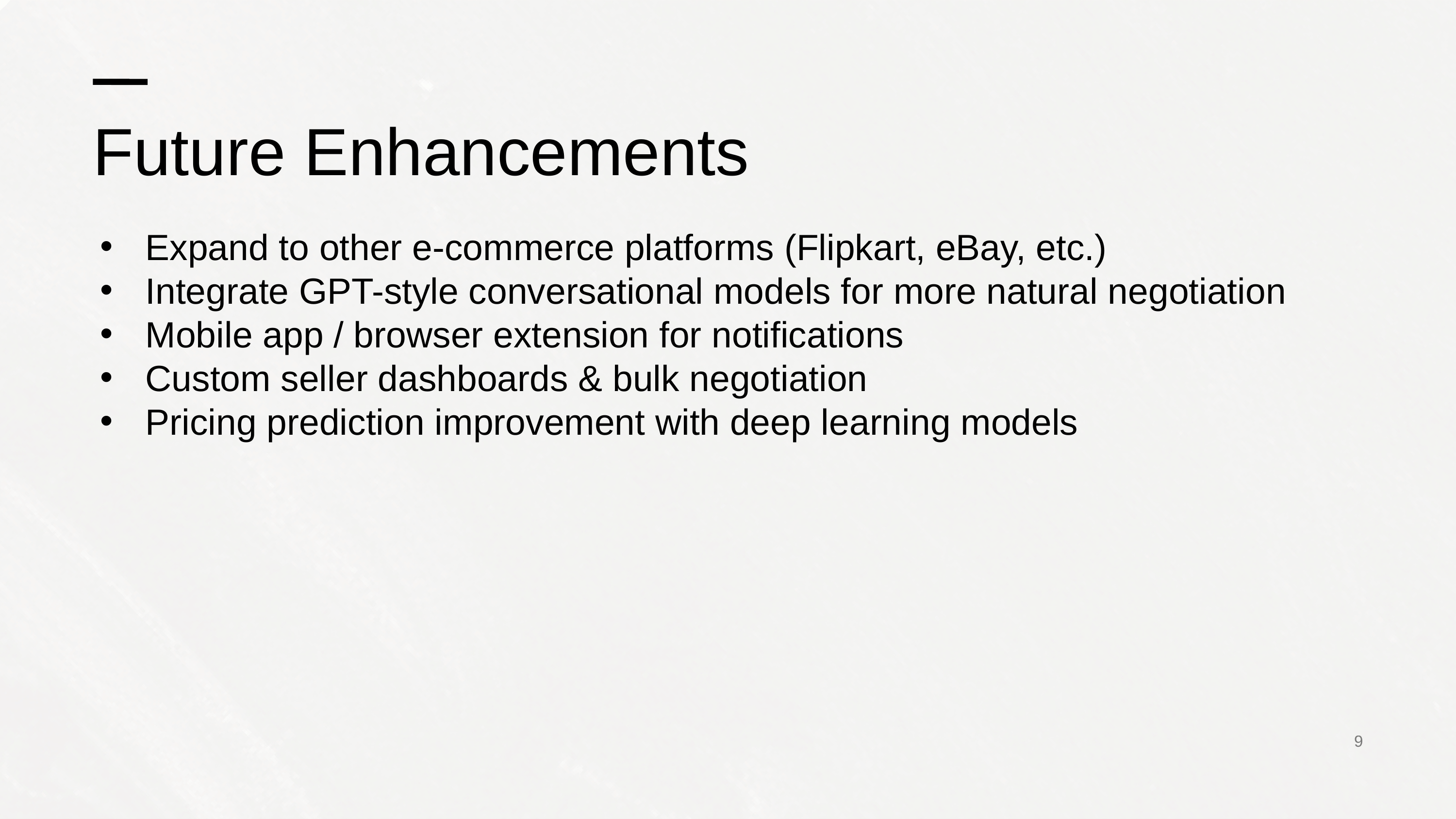

Future Enhancements
Expand to other e-commerce platforms (Flipkart, eBay, etc.)
Integrate GPT-style conversational models for more natural negotiation
Mobile app / browser extension for notifications
Custom seller dashboards & bulk negotiation
Pricing prediction improvement with deep learning models
9